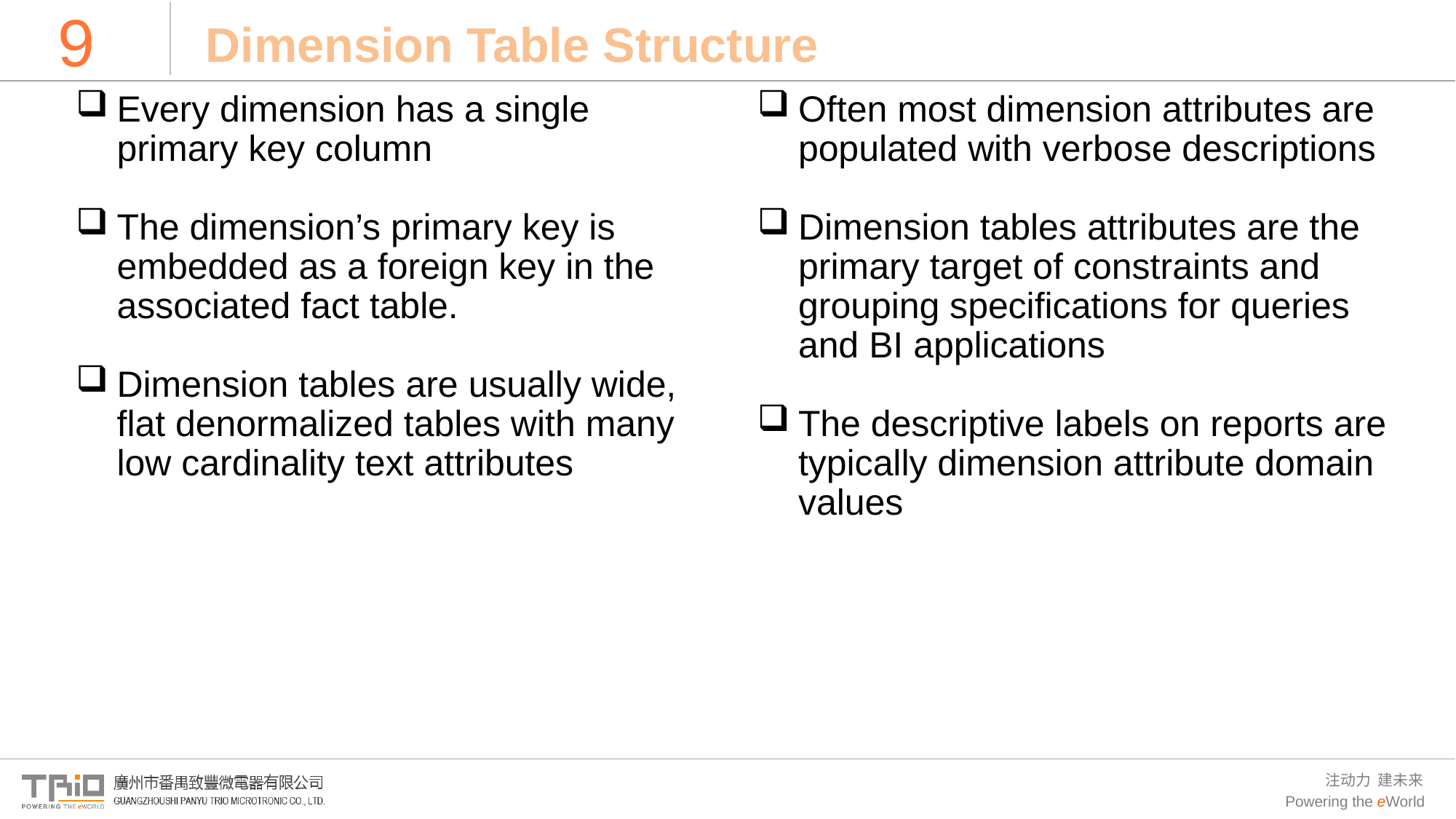

# 9
Dimension Table Structure
Every dimension has a single primary key column

The dimension’s primary key is embedded as a foreign key in the associated fact table.

Dimension tables are usually wide, flat denormalized tables with many low cardinality text attributes
Often most dimension attributes are populated with verbose descriptions

Dimension tables attributes are the primary target of constraints and grouping specifications for queries and BI applications

The descriptive labels on reports are typically dimension attribute domain values